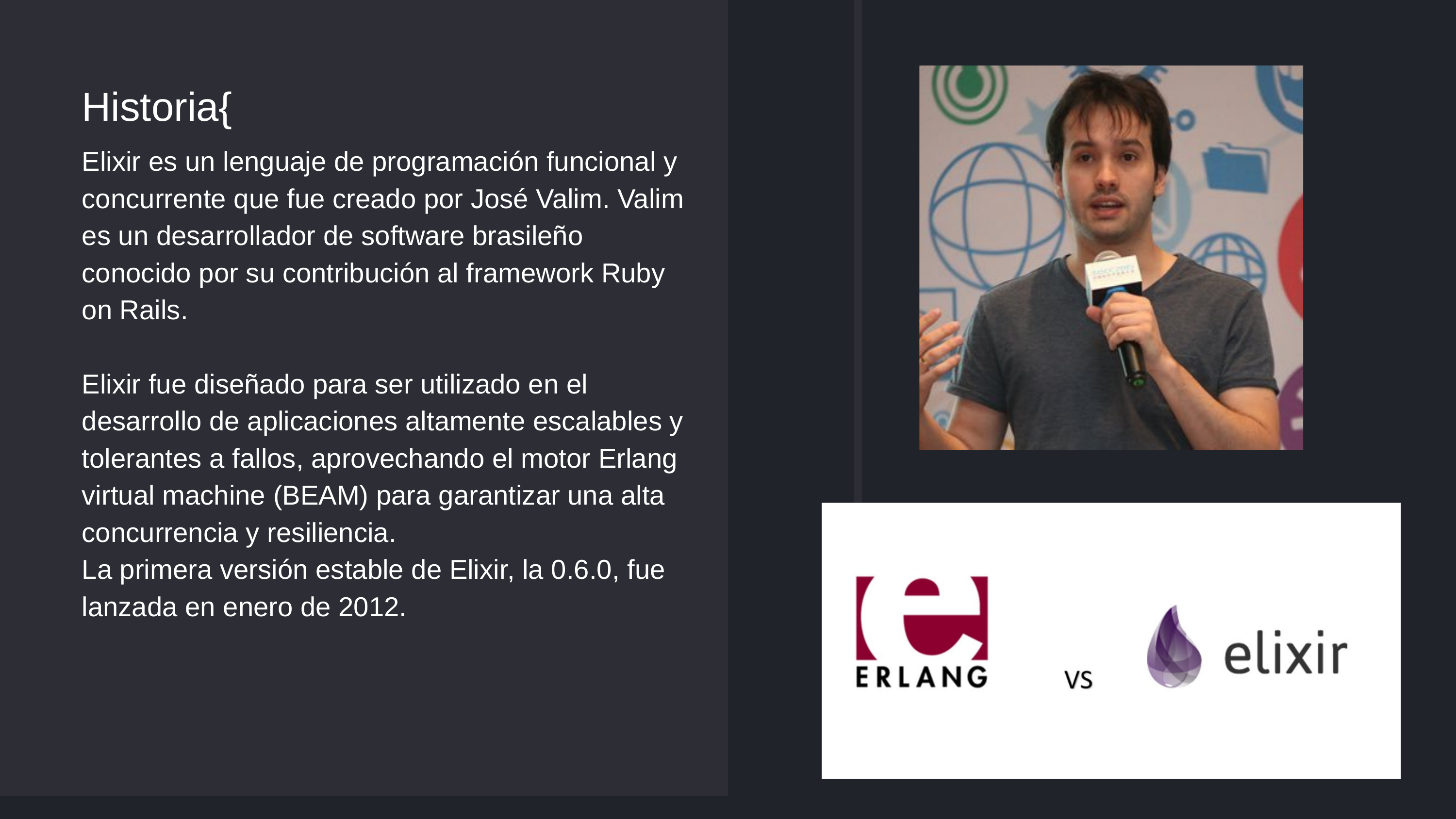

Historia{
Elixir es un lenguaje de programación funcional y concurrente que fue creado por José Valim. Valim es un desarrollador de software brasileño conocido por su contribución al framework Ruby on Rails.

Elixir fue diseñado para ser utilizado en el desarrollo de aplicaciones altamente escalables y tolerantes a fallos, aprovechando el motor Erlang virtual machine (BEAM) para garantizar una alta concurrencia y resiliencia.
La primera versión estable de Elixir, la 0.6.0, fue lanzada en enero de 2012.

}